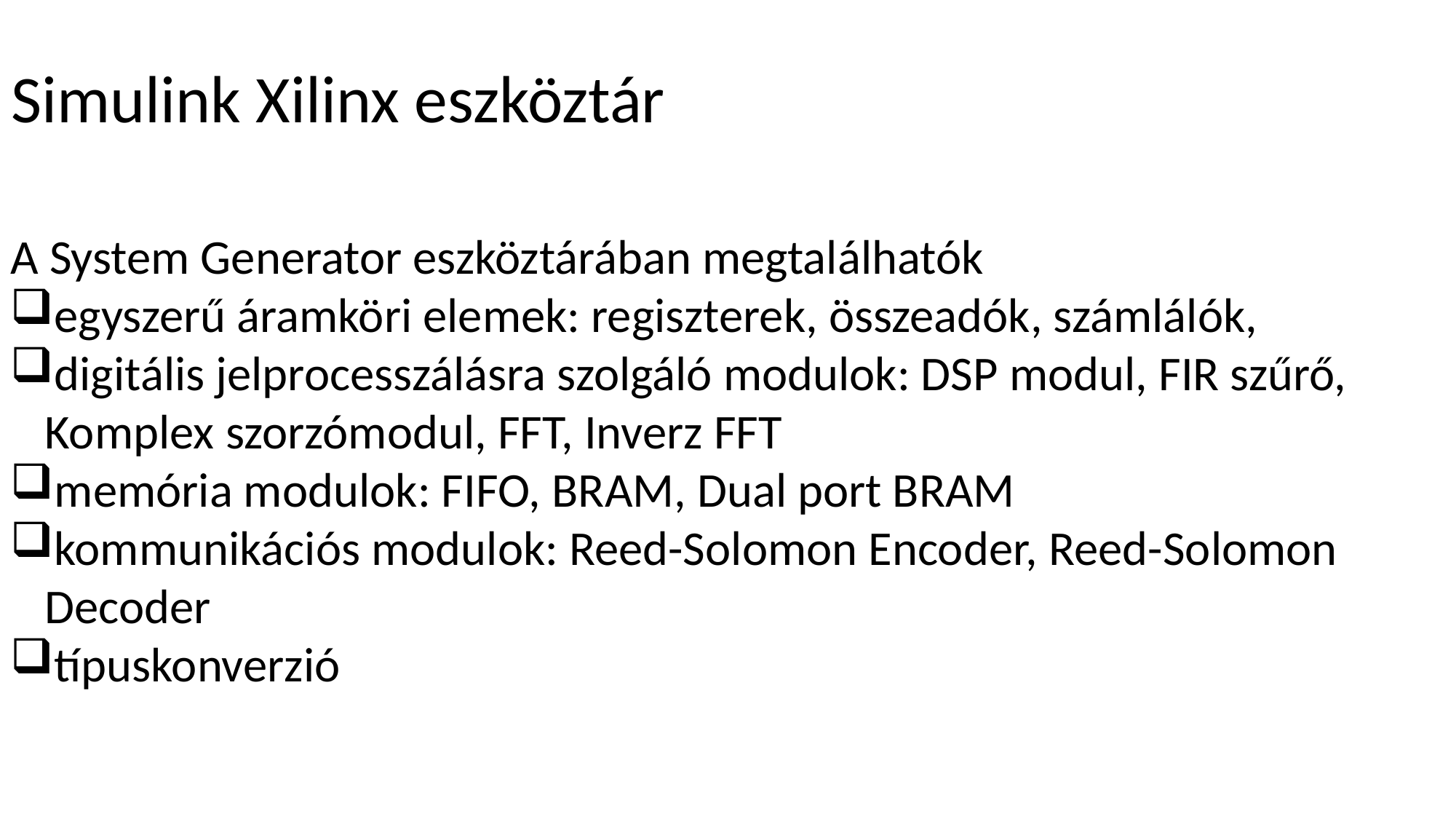

# Simulink Xilinx eszköztár
A System Generator eszköztárában megtalálhatók
egyszerű áramköri elemek: regiszterek, összeadók, számlálók,
digitális jelprocesszálásra szolgáló modulok: DSP modul, FIR szűrő, Komplex szorzómodul, FFT, Inverz FFT
memória modulok: FIFO, BRAM, Dual port BRAM
kommunikációs modulok: Reed-Solomon Encoder, Reed-Solomon Decoder
típuskonverzió